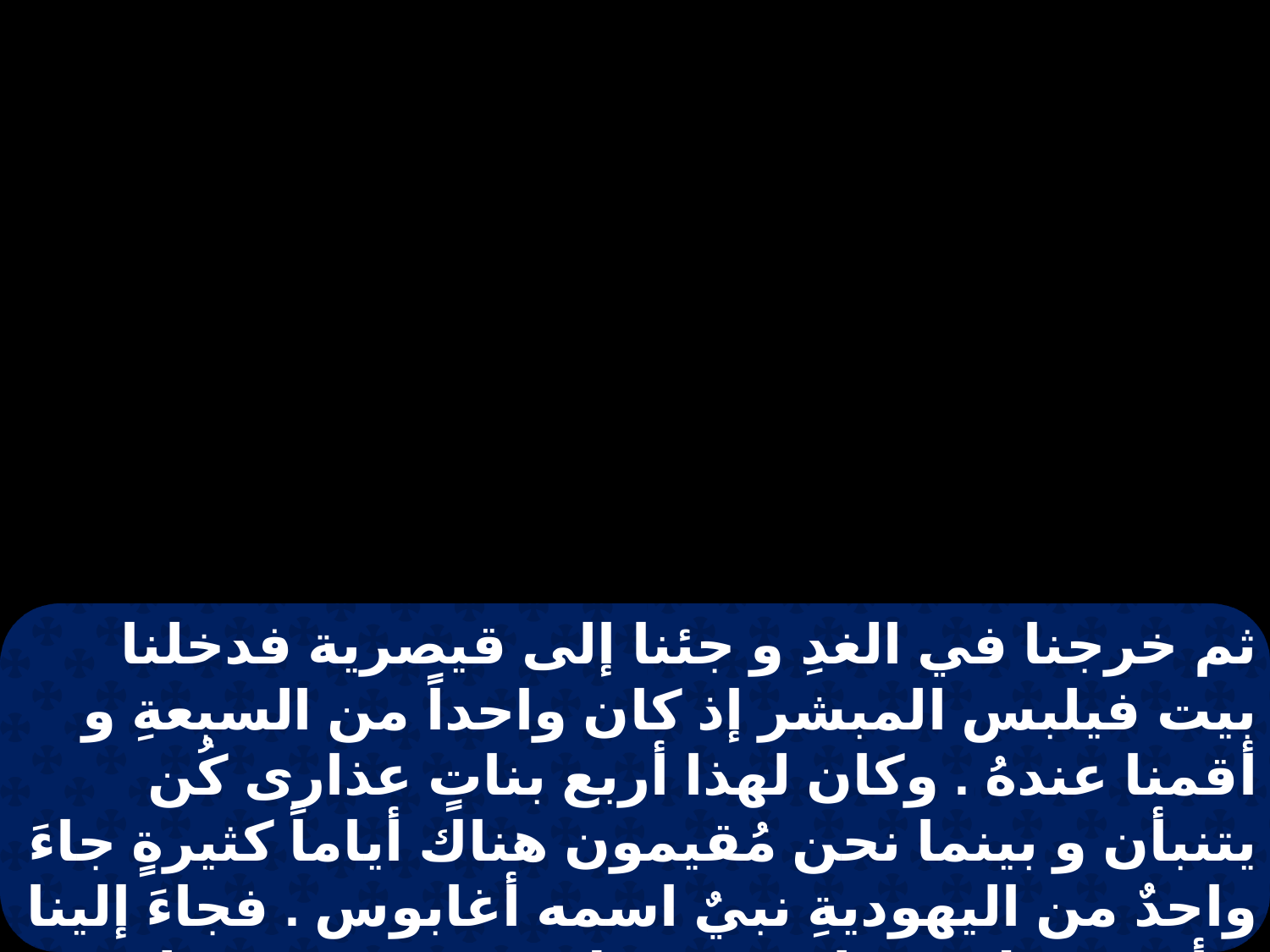

ثم خرجنا في الغدِ و جئنا إلى قيصرية فدخلنا بيت فيلبس المبشر إذ كان واحداً من السبعةِ و أقمنا عندهُ . وكان لهذا أربع بناتٍ عذارى كُن يتنبأن و بينما نحن مُقيمون هناك أياماً كثيرةٍ جاءَ واحدٌ من اليهوديةِ نبيٌ اسمه أغابوس . فجاءَ إلينا و أخذ مِنطقة بولس و ربط يدي نفسهِ ورجليه و قال : هذا ما يقوله الروحُ القدسُ أن الرجلَ الذى له هذه المِنطقةِ